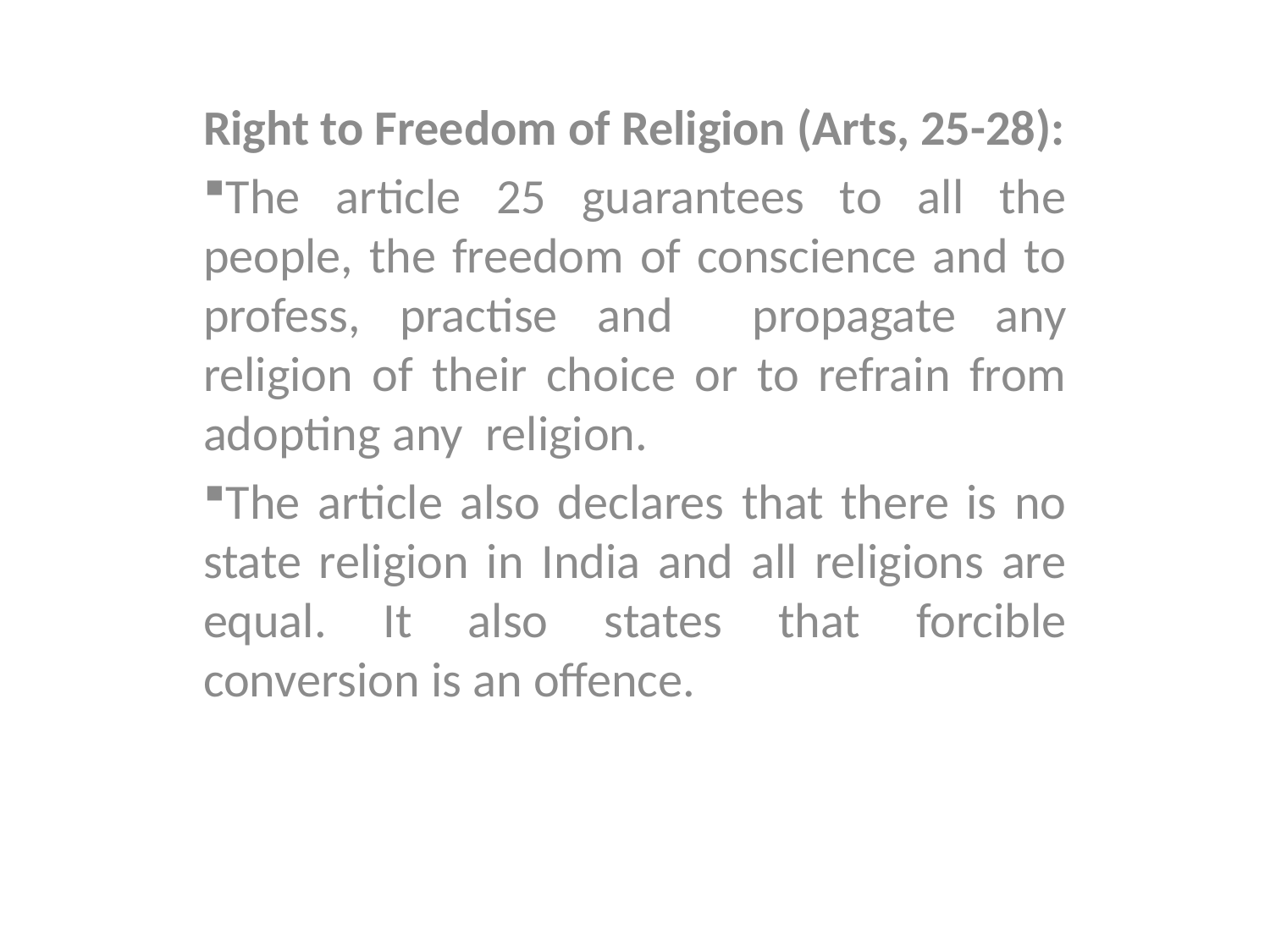

Right to Freedom of Religion (Arts, 25-28):
The article 25 guarantees to all the people, the freedom of conscience and to profess, practise and  propagate any religion of their choice or to refrain from adopting any  religion.
The article also declares that there is no state religion in India and all religions are equal. It also states that forcible conversion is an offence.